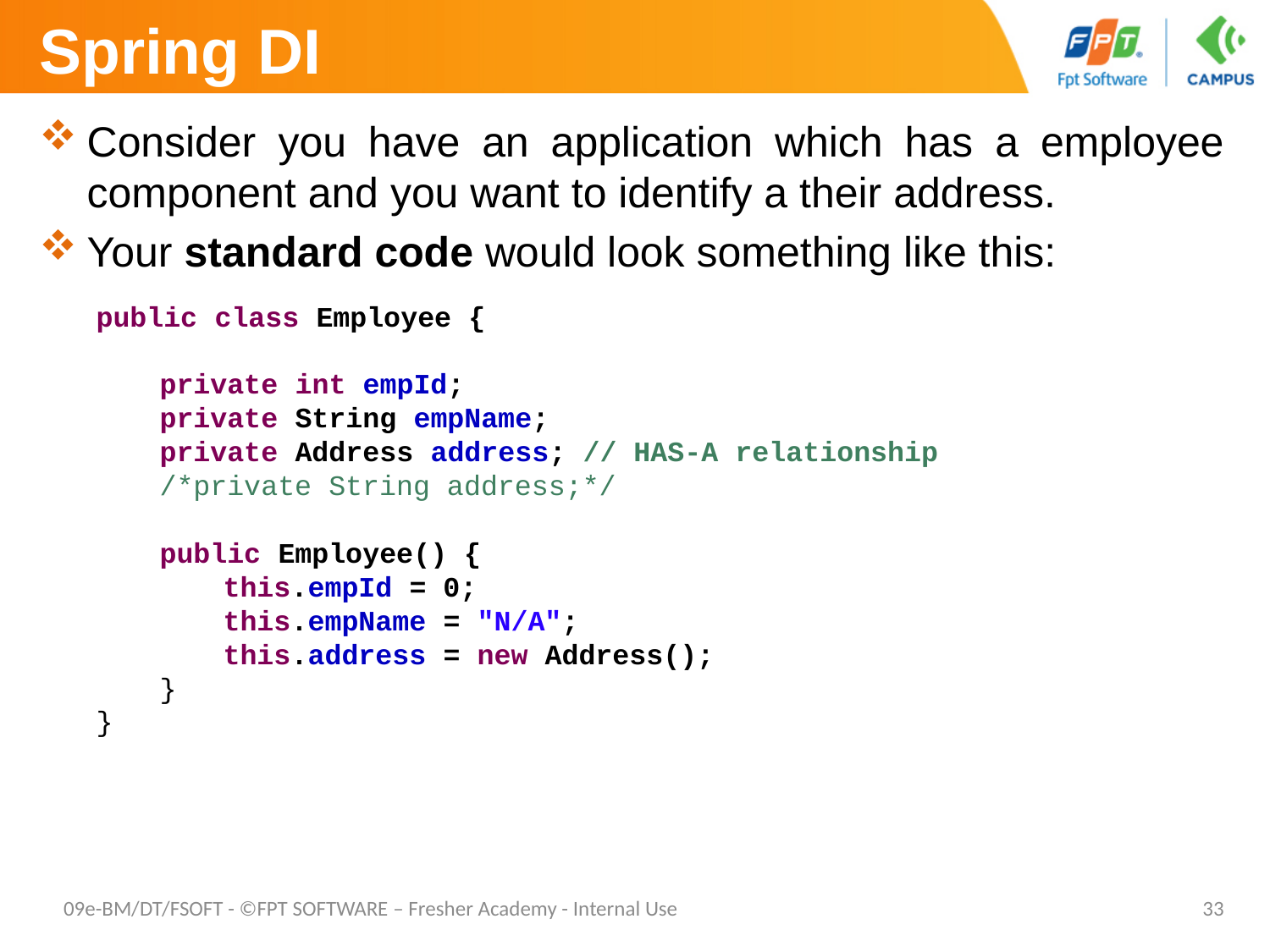

# Spring DI
Consider you have an application which has a employee component and you want to identify a their address.
Your standard code would look something like this:
public class Employee {

private int empId;
private String empName;
private Address address; // HAS-A relationship
/*private String address;*/

public Employee() {
this.empId = 0;
this.empName = "N/A";
this.address = new Address();
}
}
09e-BM/DT/FSOFT - ©FPT SOFTWARE – Fresher Academy - Internal Use
33